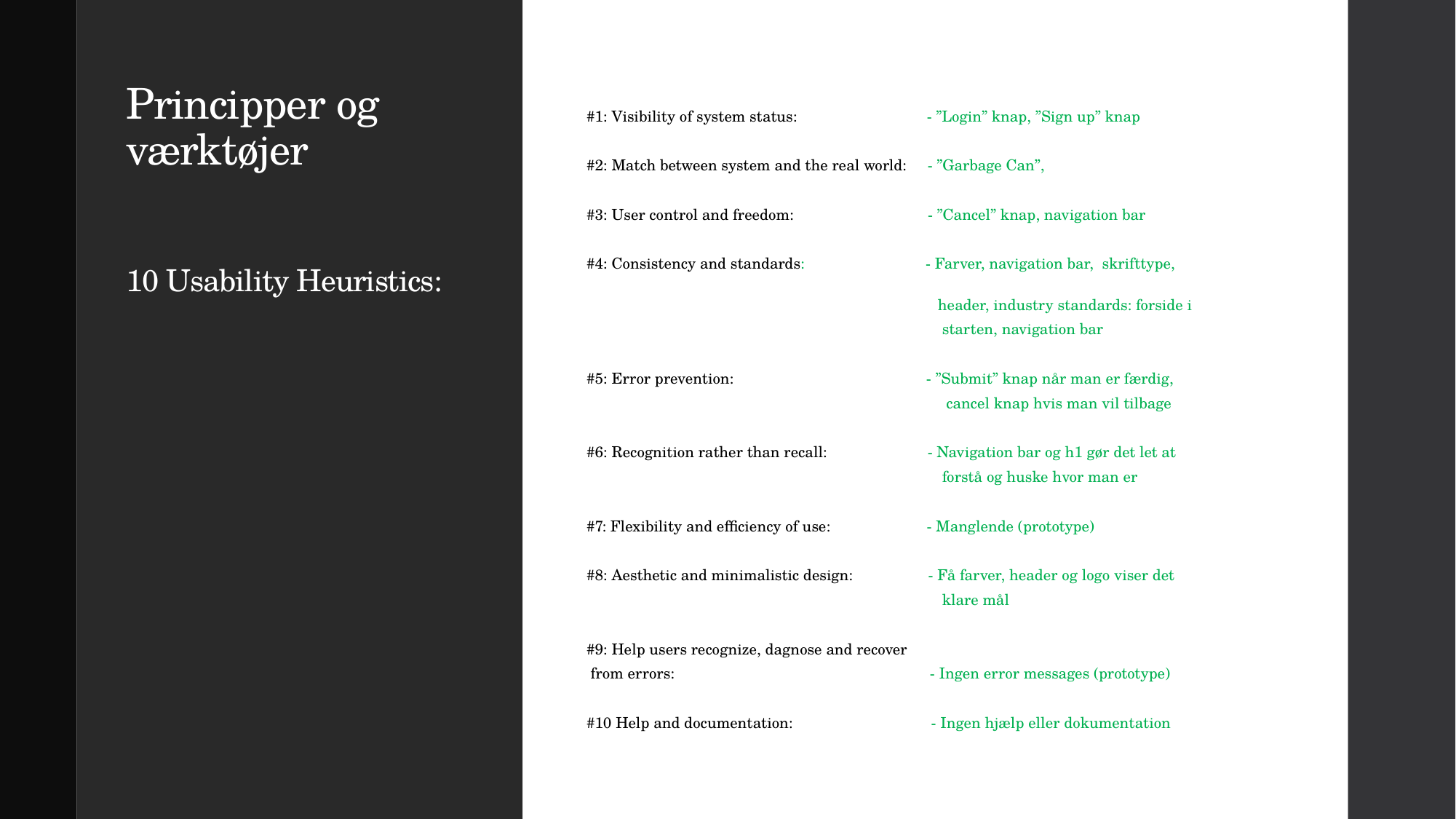

# Principper og værktøjer 10 Usability Heuristics:

#1: Visibility of system status:                               - ”Login” knap, ”Sign up” knap

#2: Match between system and the real world:     - ”Garbage Can”,

#3: User control and freedom:                                - ”Cancel” knap, navigation bar

#4: Consistency and standards:                             - Farver, navigation bar,  skrifttype,
                                                                                    header, industry standards: forside i
                                                                                     starten, navigation bar

#5: Error prevention:                                              - ”Submit” knap når man er færdig,
                                                                                      cancel knap hvis man vil tilbage

#6: Recognition rather than recall:                        - Navigation bar og h1 gør det let at
                                                                                     forstå og huske hvor man er

#7: Flexibility and efficiency of use:                       - Manglende (prototype)

#8: Aesthetic and minimalistic design:                  - Få farver, header og logo viser det
                                                                                     klare mål

#9: Help users recognize, dagnose and recover
 from errors:                                                             - Ingen error messages (prototype)

#10 Help and documentation:                                 - Ingen hjælp eller dokumentation